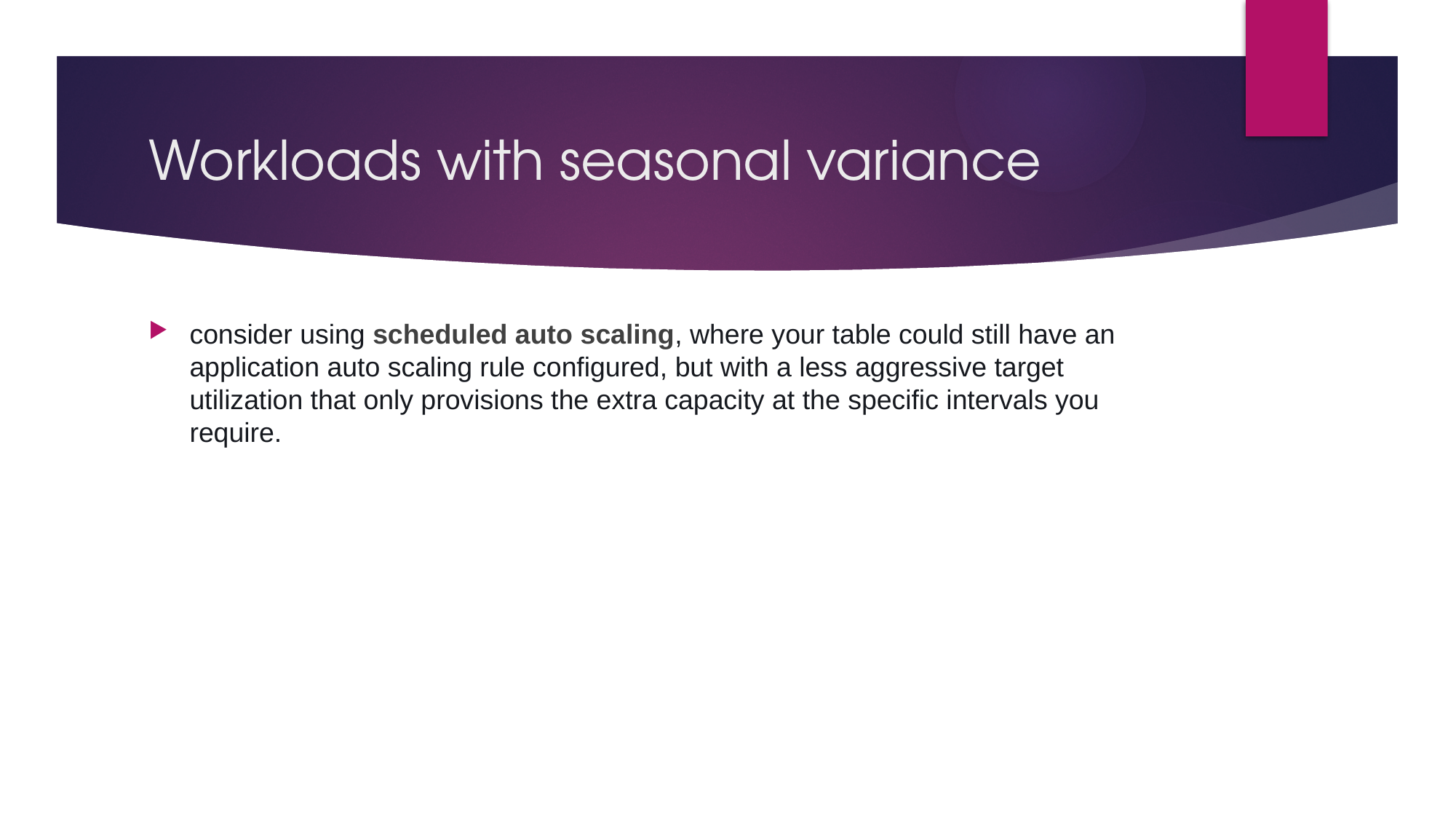

# Workloads with seasonal variance
consider using scheduled auto scaling, where your table could still have an application auto scaling rule configured, but with a less aggressive target utilization that only provisions the extra capacity at the specific intervals you require.